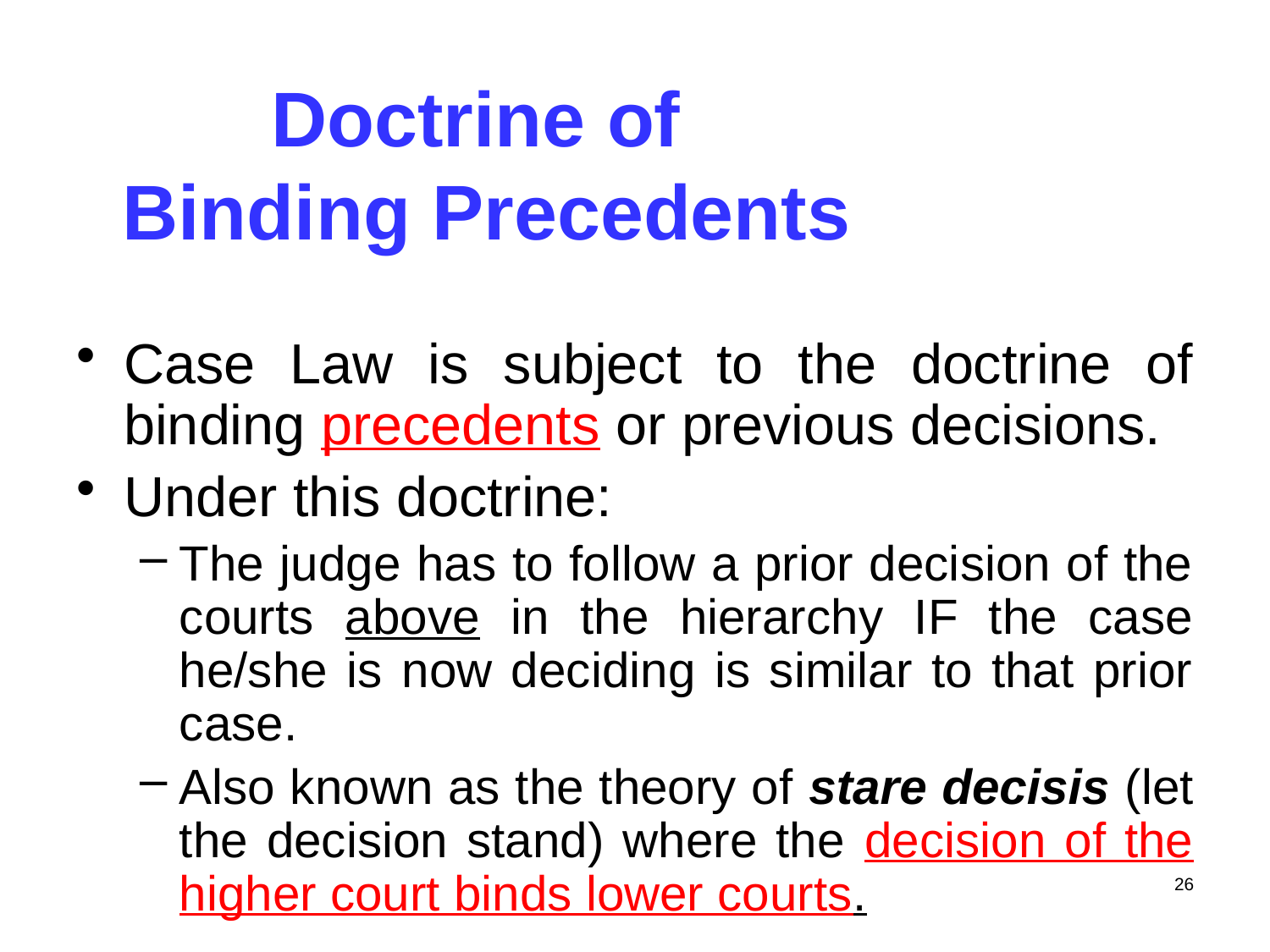

# Doctrine of Binding Precedents
Case Law is subject to the doctrine of binding precedents or previous decisions.
Under this doctrine:
The judge has to follow a prior decision of the courts above in the hierarchy IF the case he/she is now deciding is similar to that prior case.
Also known as the theory of stare decisis (let the decision stand) where the decision of the higher court binds lower courts.
26